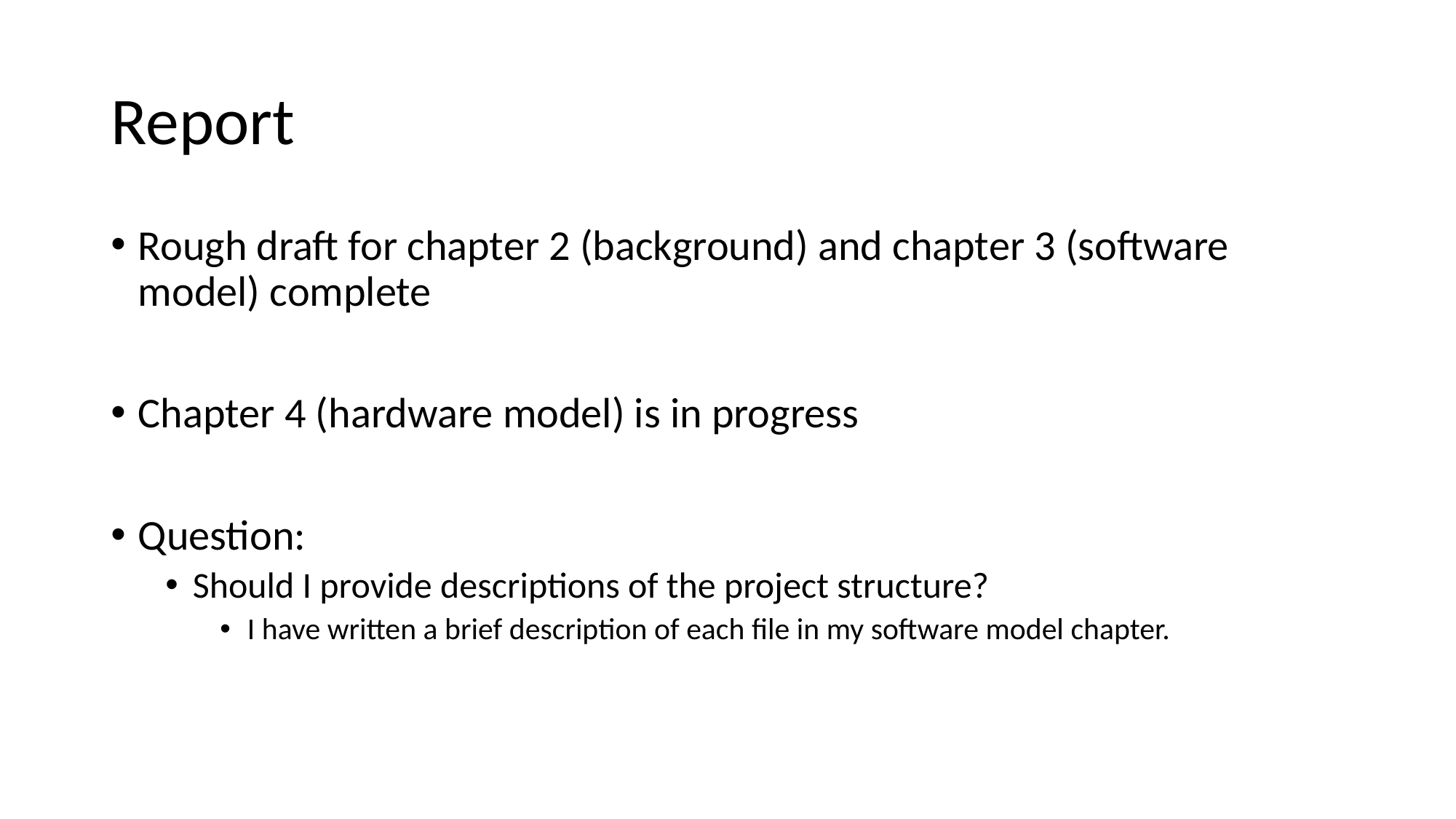

# Report
Rough draft for chapter 2 (background) and chapter 3 (software model) complete

Chapter 4 (hardware model) is in progress

Question:
Should I provide descriptions of the project structure?
I have written a brief description of each file in my software model chapter.